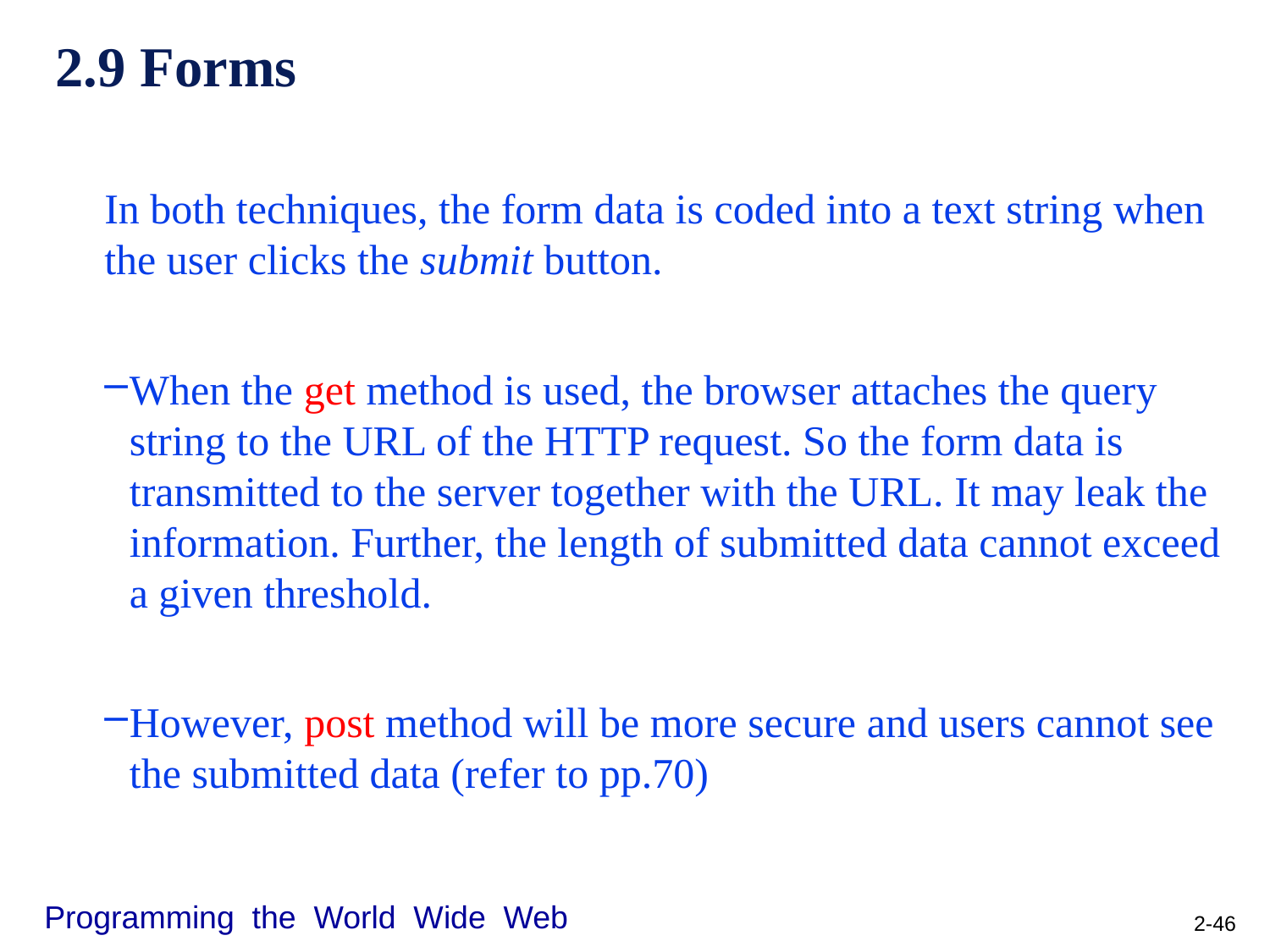

# 2.9 Forms

In both techniques, the form data is coded into a text string when the user clicks the submit button.

When the get method is used, the browser attaches the query string to the URL of the HTTP request. So the form data is transmitted to the server together with the URL. It may leak the information. Further, the length of submitted data cannot exceed a given threshold.

However, post method will be more secure and users cannot see the submitted data (refer to pp.70)